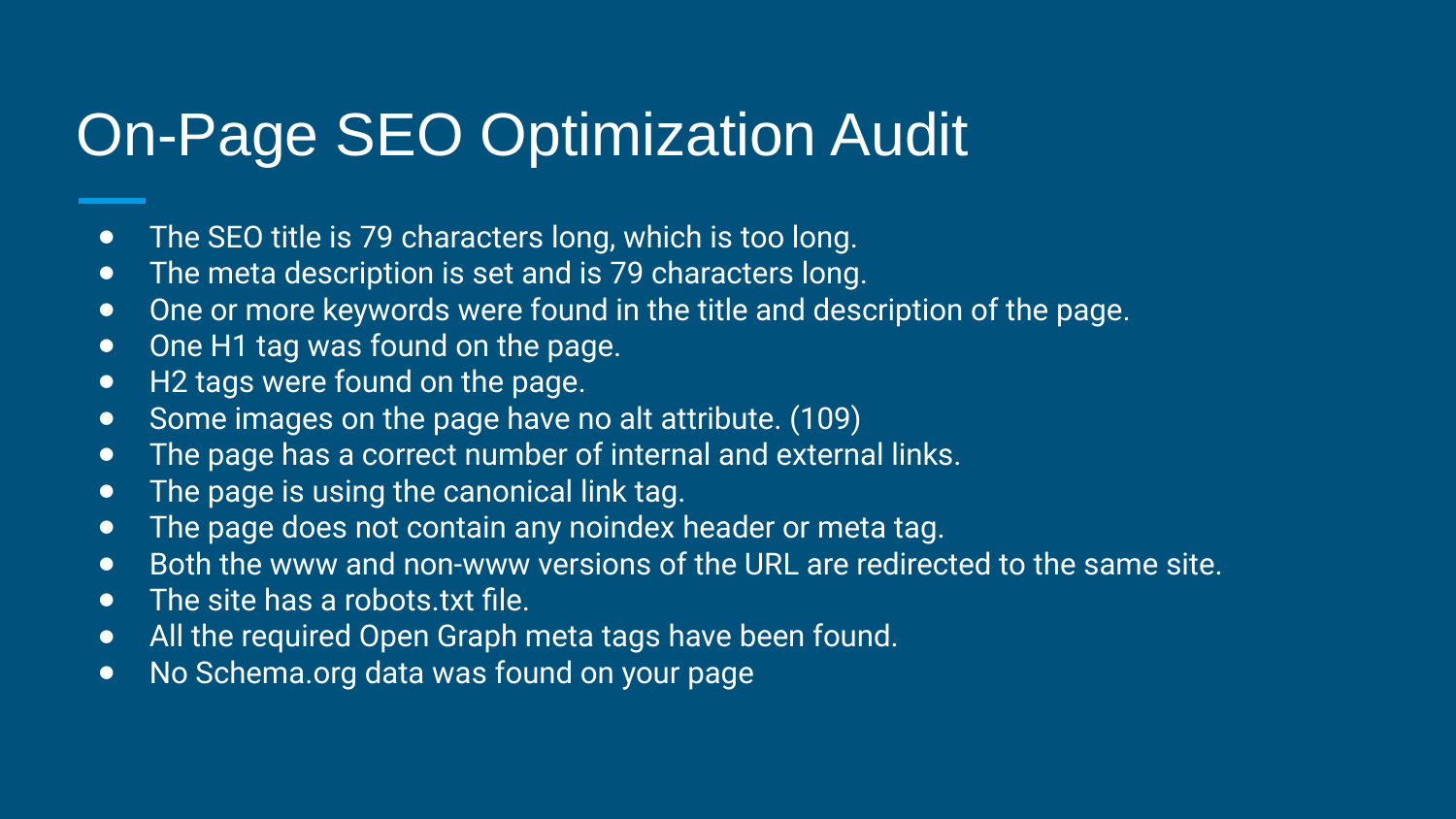

# On-Page SEO Optimization Audit
The SEO title is 79 characters long, which is too long.
The meta description is set and is 79 characters long.
One or more keywords were found in the title and description of the page.
One H1 tag was found on the page.
H2 tags were found on the page.
Some images on the page have no alt attribute. (109)
The page has a correct number of internal and external links.
The page is using the canonical link tag.
The page does not contain any noindex header or meta tag.
Both the www and non-www versions of the URL are redirected to the same site.
The site has a robots.txt file.
All the required Open Graph meta tags have been found.
No Schema.org data was found on your page